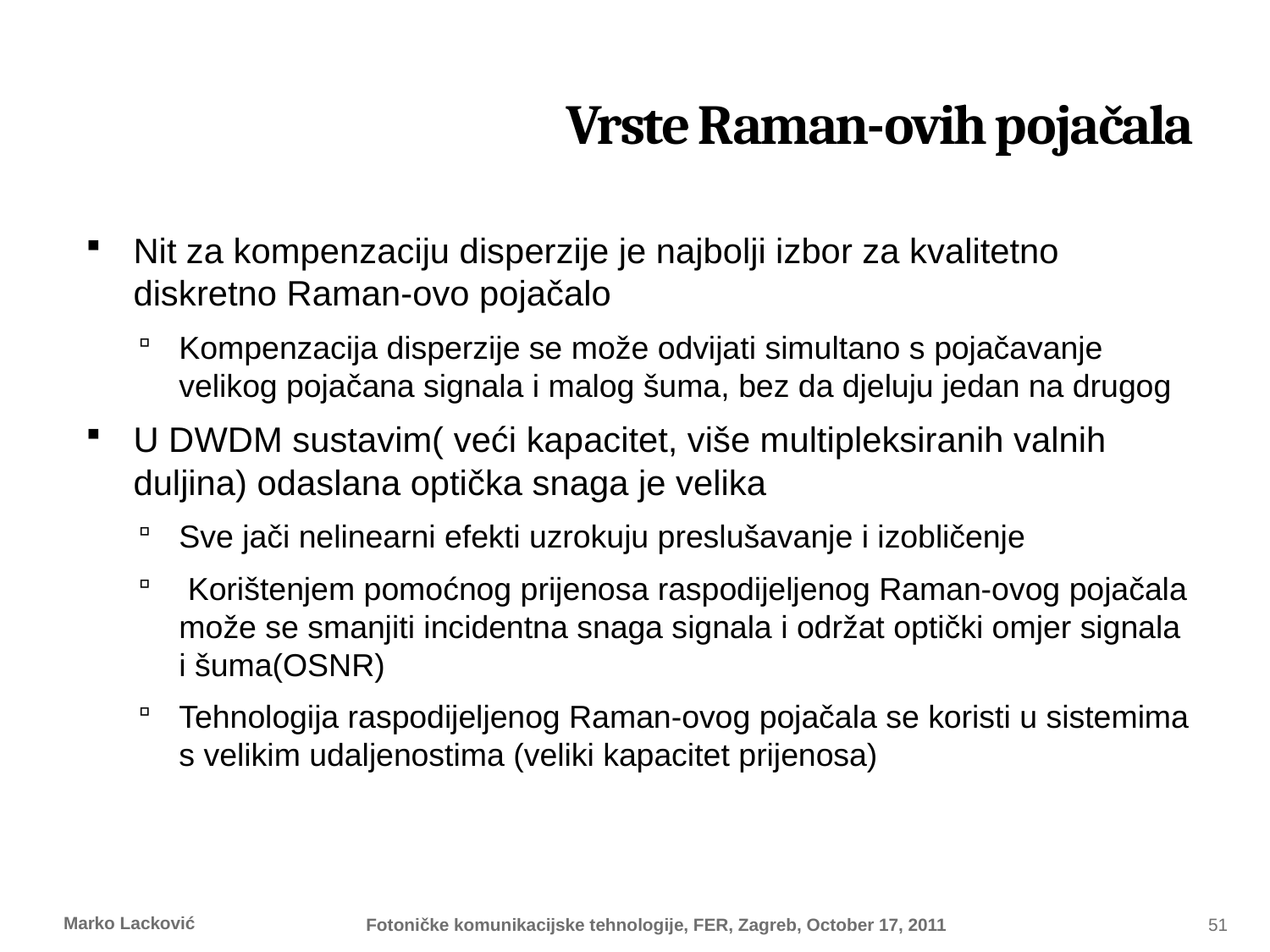

# Vrste Raman-ovih pojačala
Nit za kompenzaciju disperzije je najbolji izbor za kvalitetno diskretno Raman-ovo pojačalo
Kompenzacija disperzije se može odvijati simultano s pojačavanje velikog pojačana signala i malog šuma, bez da djeluju jedan na drugog
U DWDM sustavim( veći kapacitet, više multipleksiranih valnih duljina) odaslana optička snaga je velika
Sve jači nelinearni efekti uzrokuju preslušavanje i izobličenje
 Korištenjem pomoćnog prijenosa raspodijeljenog Raman-ovog pojačala može se smanjiti incidentna snaga signala i održat optički omjer signala i šuma(OSNR)
Tehnologija raspodijeljenog Raman-ovog pojačala se koristi u sistemima s velikim udaljenostima (veliki kapacitet prijenosa)